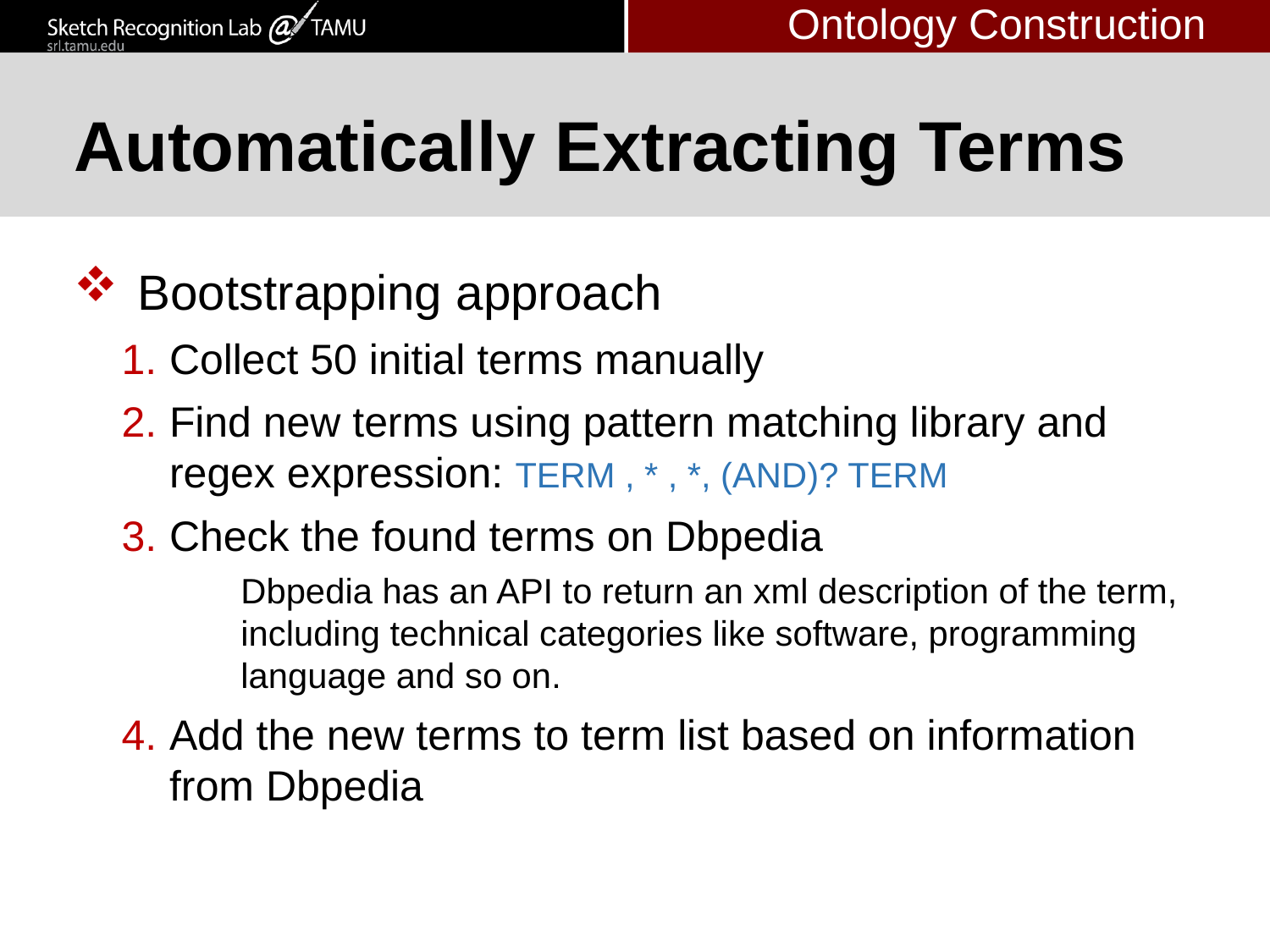

Ontology Construction
# Automatically Extracting Terms
Bootstrapping approach
Collect 50 initial terms manually
Find new terms using pattern matching library and regex expression: TERM , * , *, (AND)? TERM
Check the found terms on Dbpedia
Dbpedia has an API to return an xml description of the term, including technical categories like software, programming language and so on.
Add the new terms to term list based on information from Dbpedia